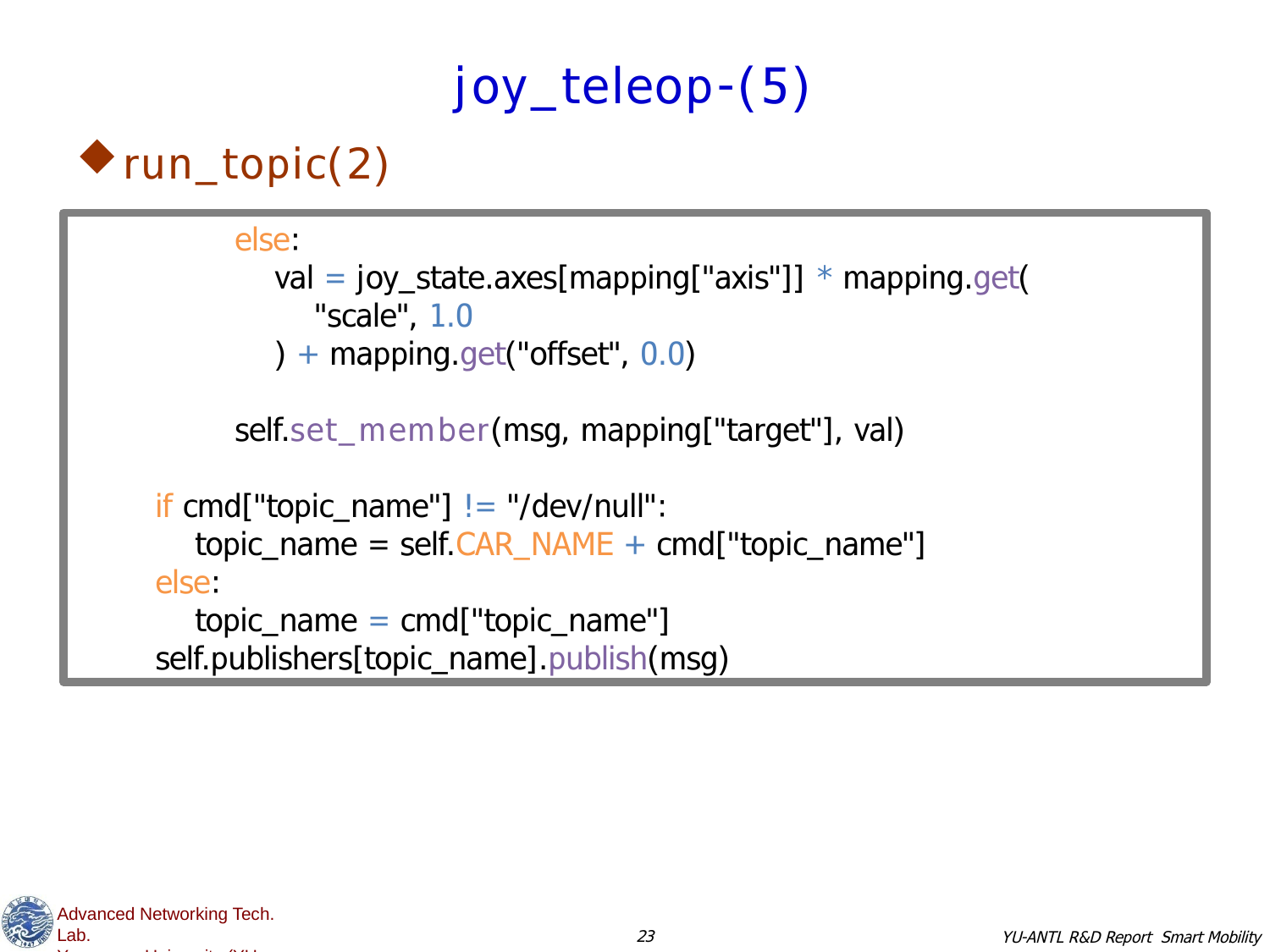

# joy_teleop-(5)
run_topic(2)
                else:
                    val = joy_state.axes[mapping["axis"]] * mapping.get(
                        "scale", 1.0
                    ) + mapping.get("offset", 0.0)

                self.set_member(msg, mapping["target"], val)

        if cmd["topic_name"] != "/dev/null":
            topic_name = self.CAR_NAME + cmd["topic_name"]
        else:
            topic_name = cmd["topic_name"]
        self.publishers[topic_name].publish(msg)